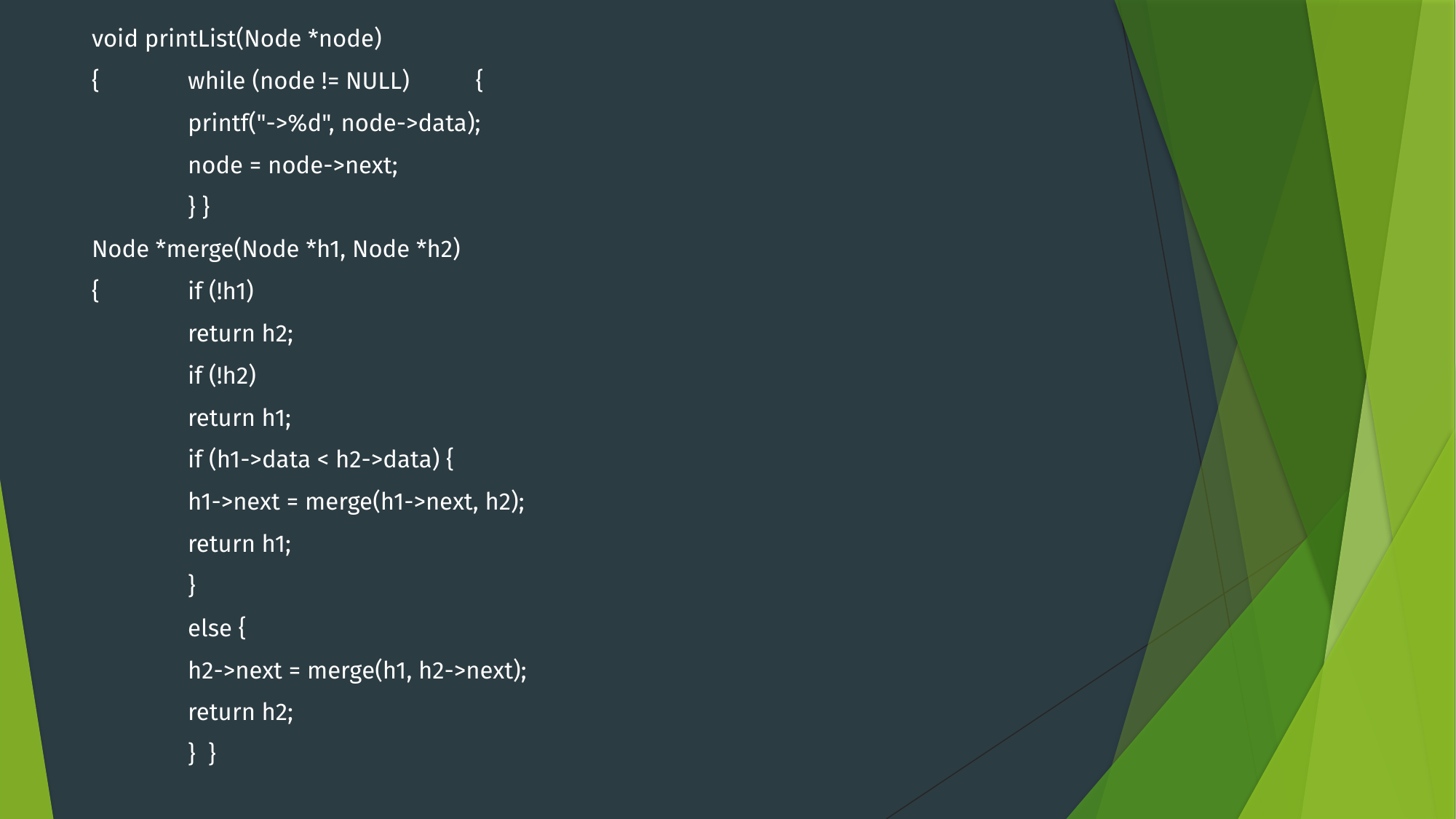

void printList(Node *node)
{ 	while (node != NULL) 	{
		printf("->%d", node->data);
		node = node->next;
	} }
Node *merge(Node *h1, Node *h2)
{	if (!h1)
		return h2;
	if (!h2)
		return h1;
	if (h1->data < h2->data) {
		h1->next = merge(h1->next, h2);
		return h1;
	}
	else {
		h2->next = merge(h1, h2->next);
		return h2;
	}  }